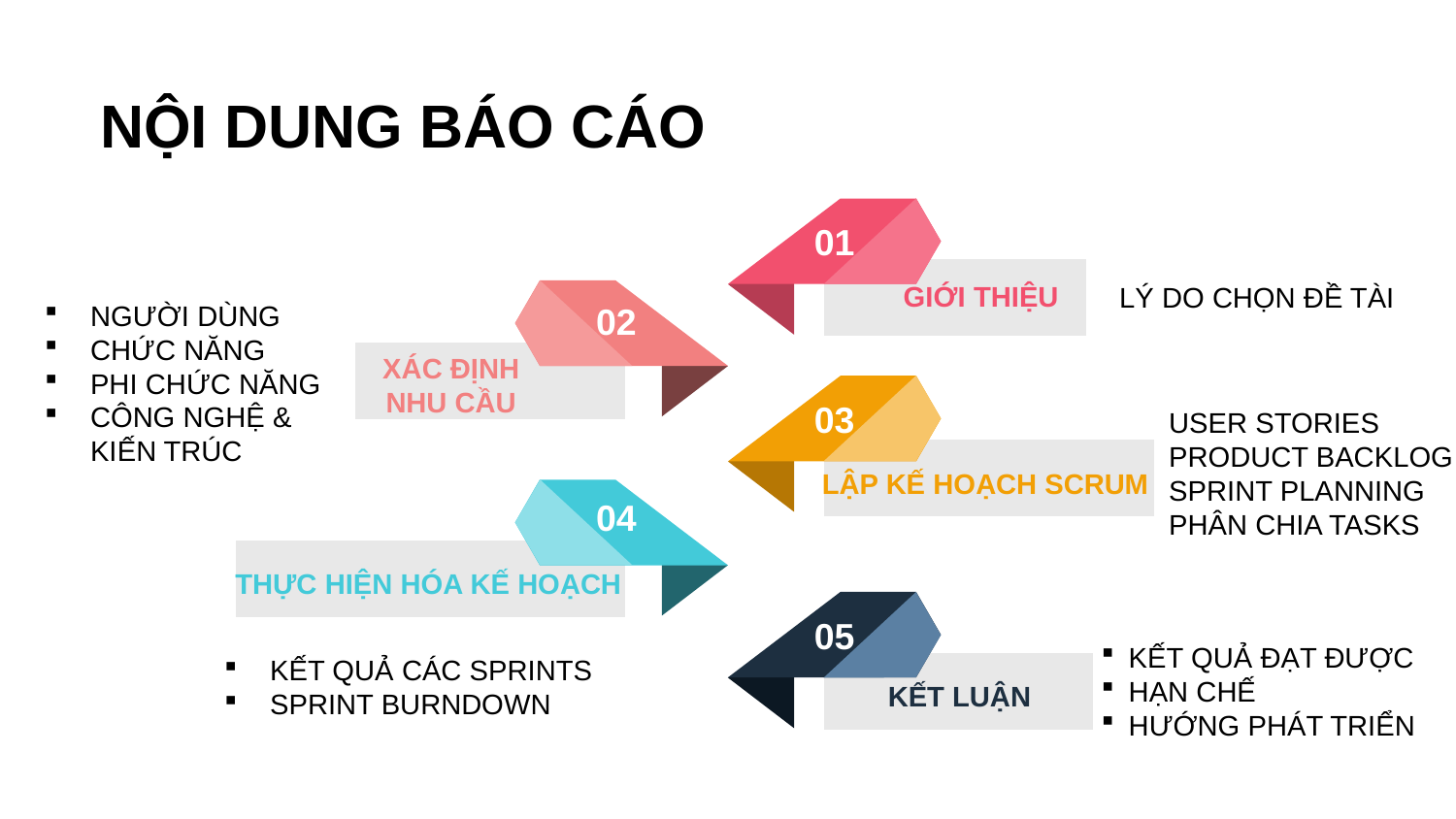

# NỘI DUNG BÁO CÁO

01

LÝ DO CHỌN ĐỀ TÀI
GIỚI THIỆU

02
NGƯỜI DÙNG
CHỨC NĂNG
PHI CHỨC NĂNG
CÔNG NGHỆ & KIẾN TRÚC

XÁC ĐỊNH NHU CẦU

03
USER STORIES
PRODUCT BACKLOG
SPRINT PLANNING
PHÂN CHIA TASKS

LẬP KẾ HOẠCH SCRUM

04

THỰC HIỆN HÓA KẾ HOẠCH

05
KẾT QUẢ CÁC SPRINTS
SPRINT BURNDOWN
KẾT QUẢ ĐẠT ĐƯỢC
HẠN CHẾ
HƯỚNG PHÁT TRIỂN

KẾT LUẬN